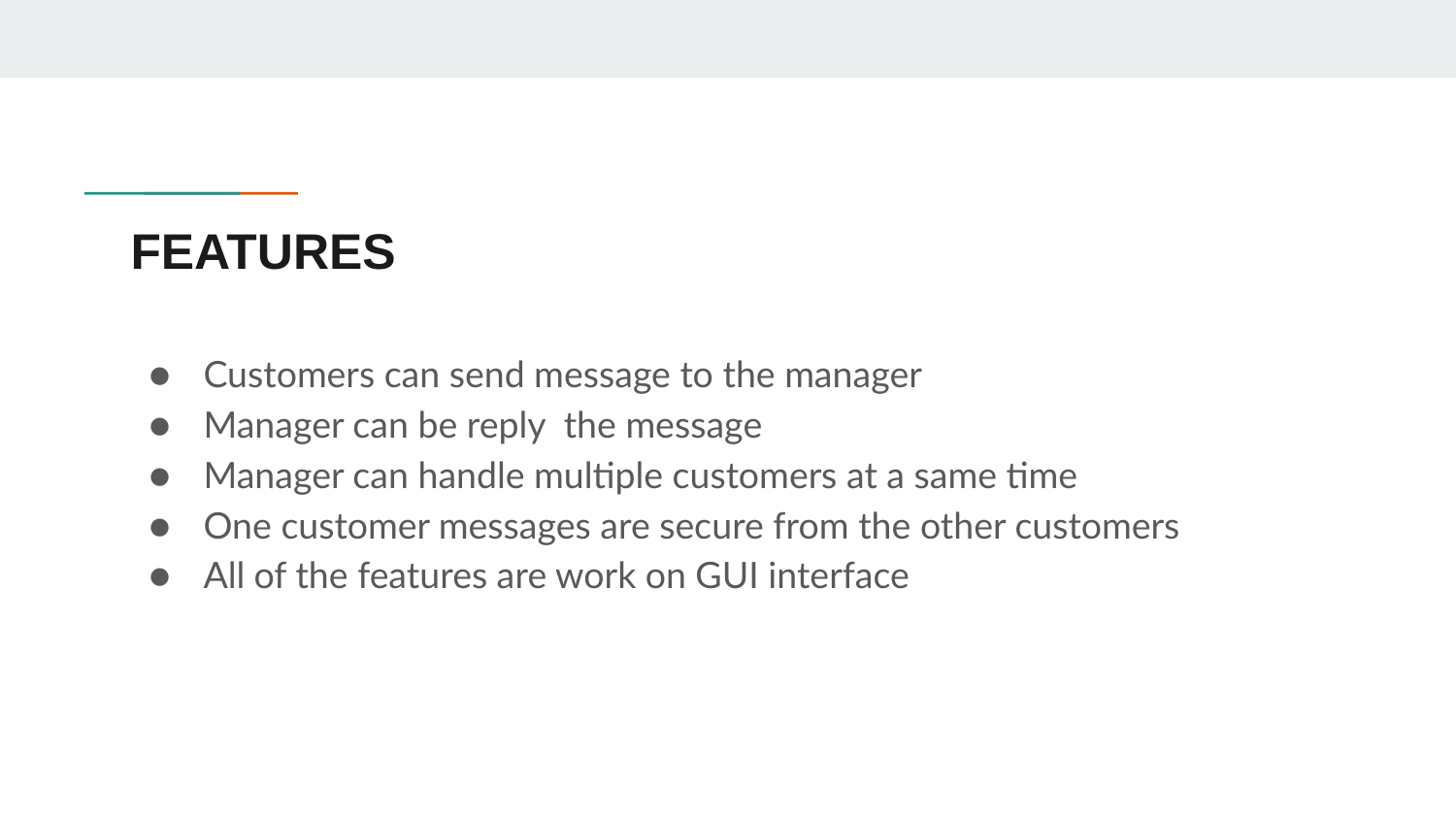

# FEATURES
Customers can send message to the manager
Manager can be reply  the message
Manager can handle multiple customers at a same time
One customer messages are secure from the other customers
All of the features are work on GUI interface